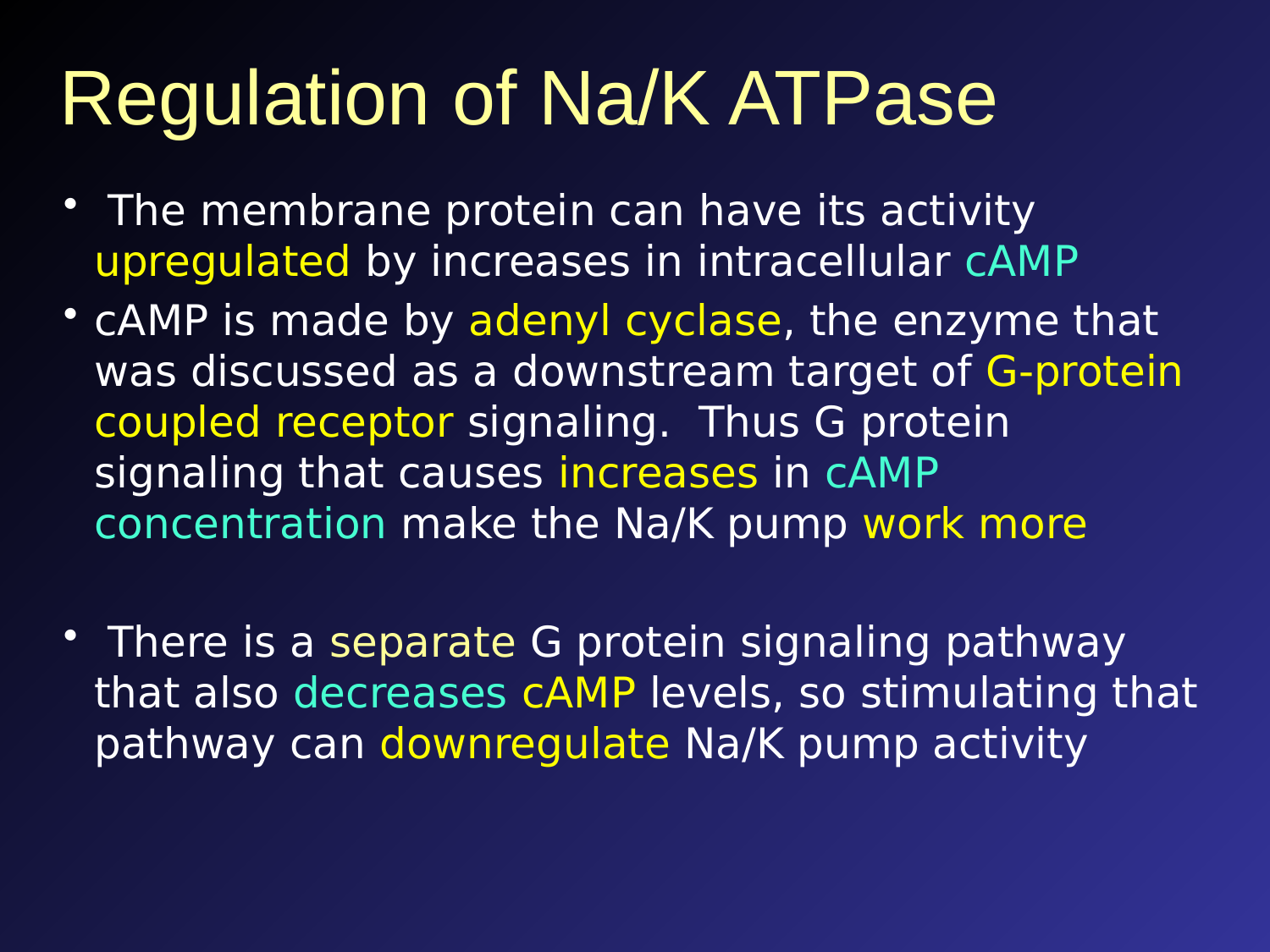

# Regulation of Na/K ATPase
 The membrane protein can have its activity upregulated by increases in intracellular cAMP
cAMP is made by adenyl cyclase, the enzyme that was discussed as a downstream target of G-protein coupled receptor signaling.  Thus G protein signaling that causes increases in cAMP concentration make the Na/K pump work more

 There is a separate G protein signaling pathway that also decreases cAMP levels, so stimulating that pathway can downregulate Na/K pump activity